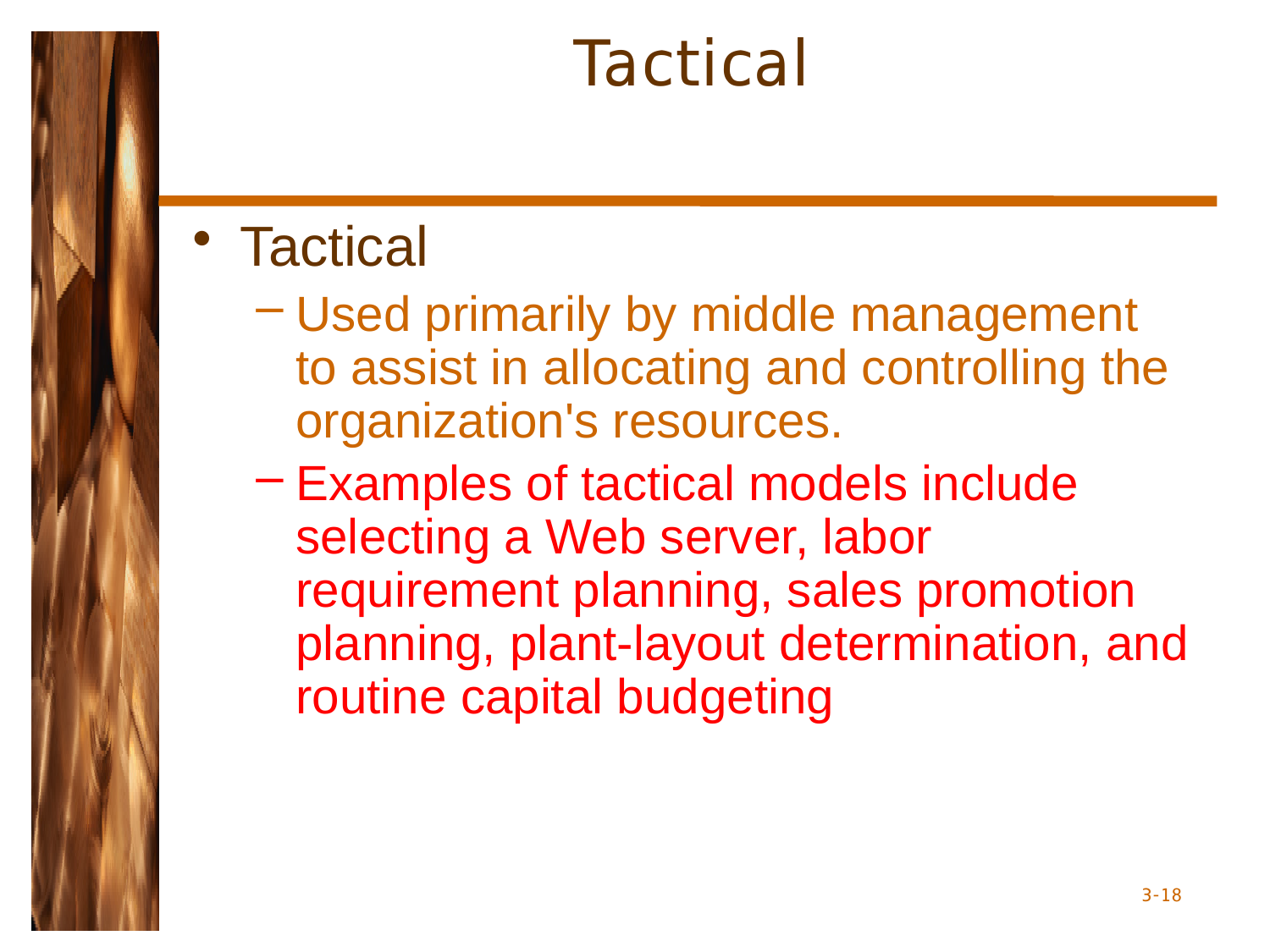

# Tactical
Tactical
Used primarily by middle management to assist in allocating and controlling the organization's resources.
Examples of tactical models include selecting a Web server, labor requirement planning, sales promotion planning, plant-layout determination, and routine capital budgeting
3-18